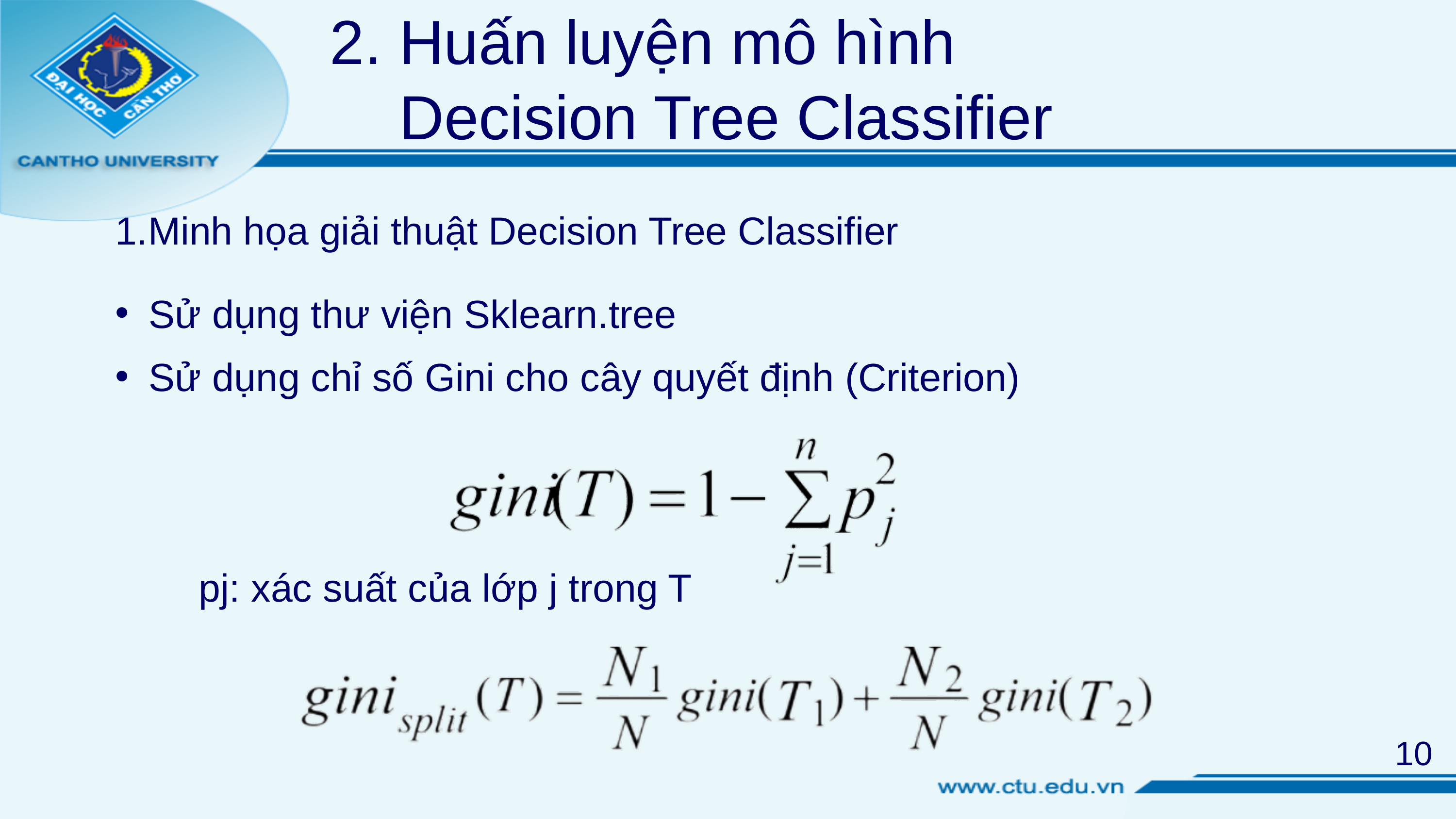

2. Huấn luyện mô hình
    Decision Tree Classifier
Minh họa giải thuật Decision Tree Classifier
Sử dụng thư viện Sklearn.tree
Sử dụng chỉ số Gini cho cây quyết định (Criterion)

pj: xác suất của lớp j trong T

10